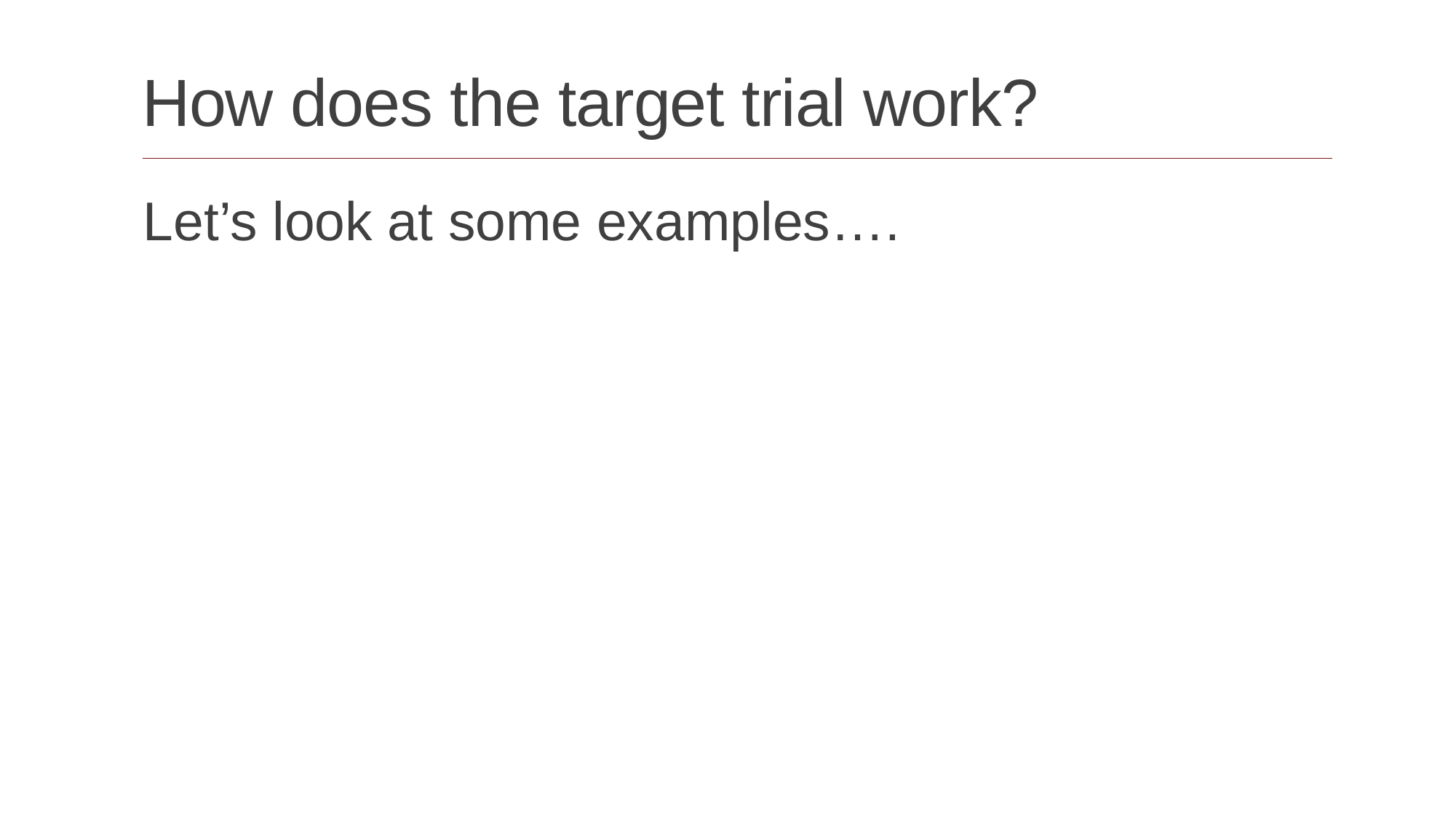

# How does the target trial work?
Let’s look at some examples….